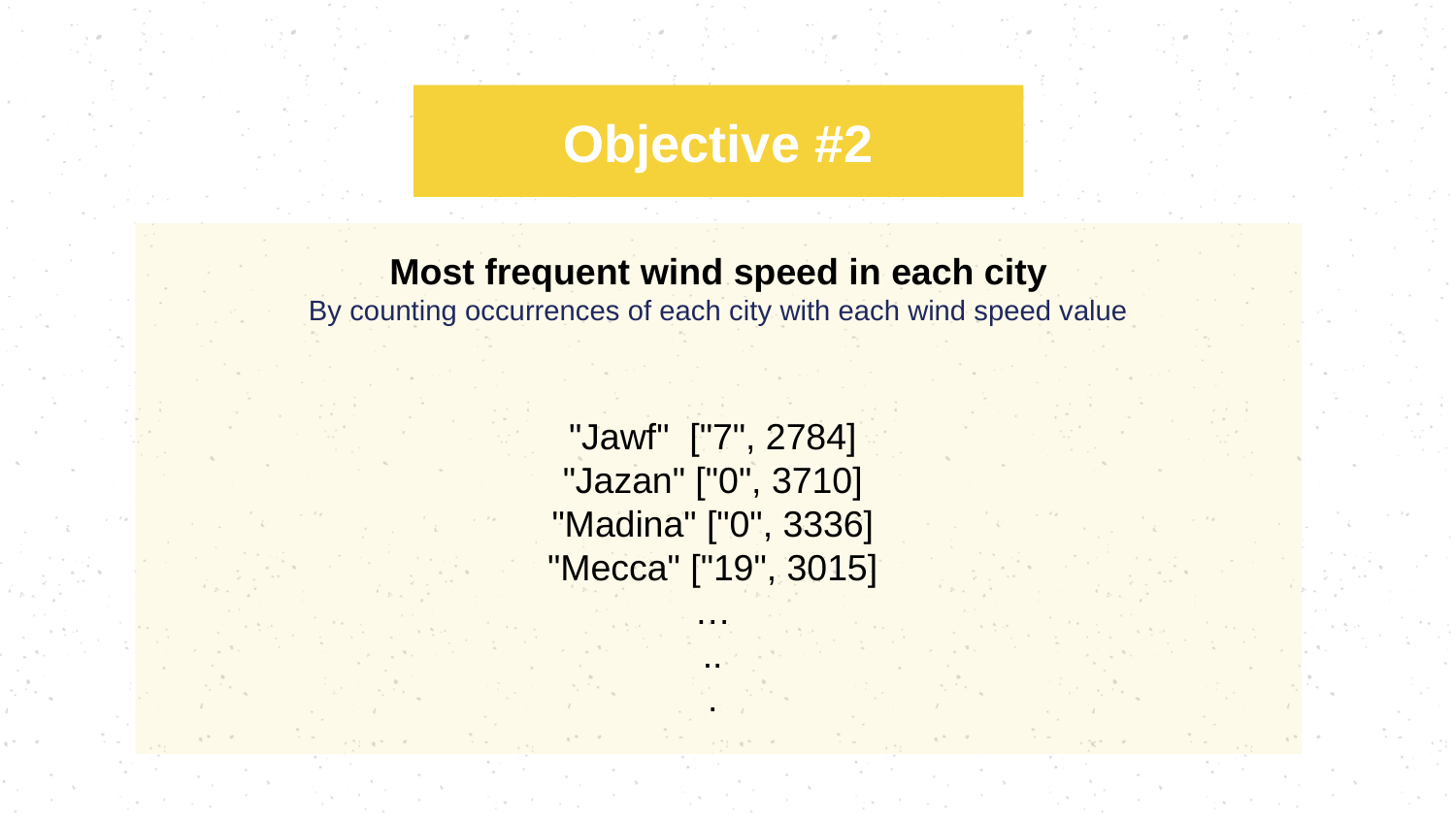

Objective #2

Most frequent wind speed in each city
By counting occurrences of each city with each wind speed value
"Jawf"  ["7", 2784]
"Jazan" ["0", 3710]
"Madina" ["0", 3336]
"Mecca" ["19", 3015]
…
..
.